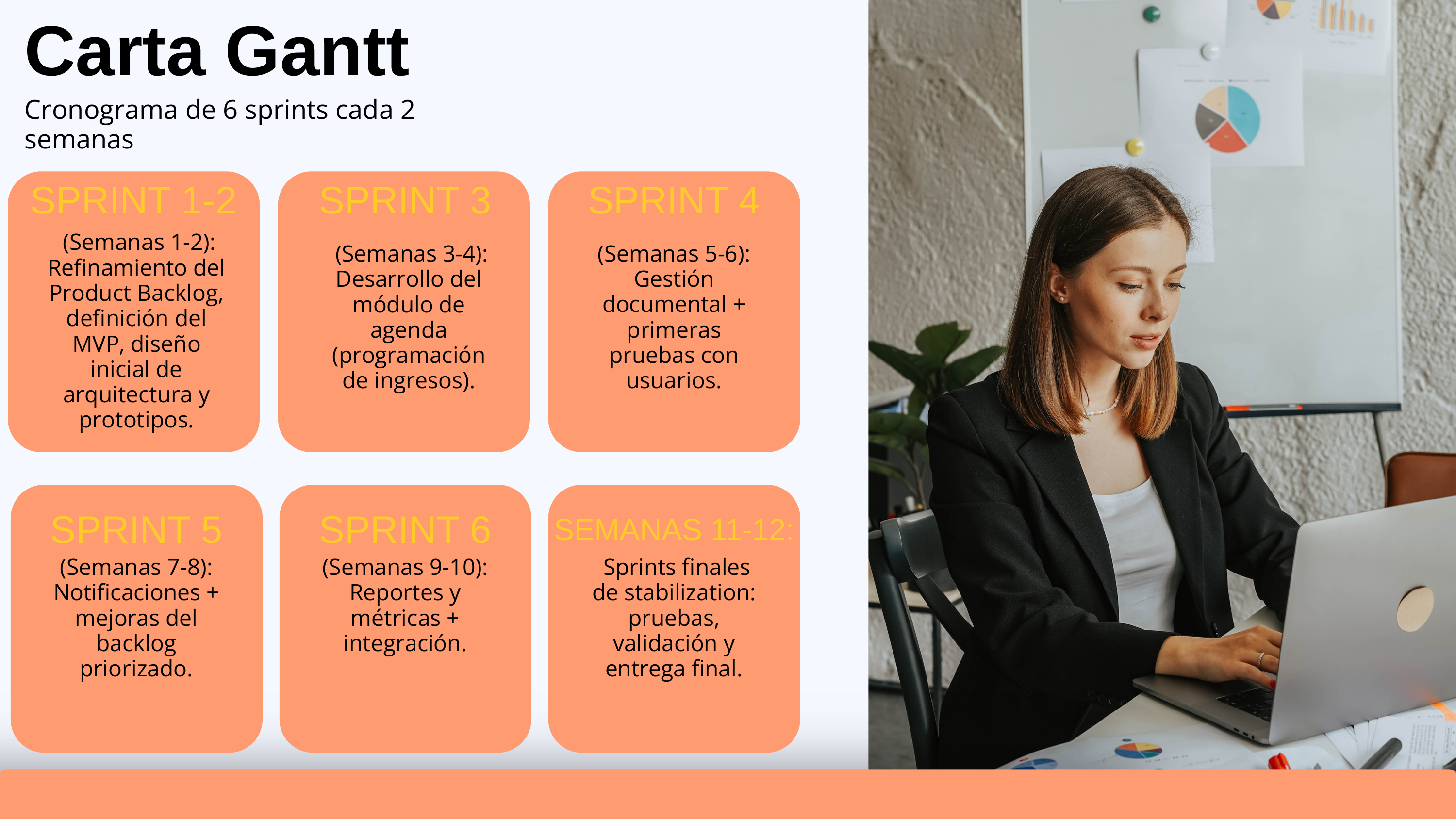

Carta Gantt
Cronograma de 6 sprints cada 2 semanas

SPRINT 1-2
SPRINT 3
SPRINT 4
 (Semanas 1-2): Refinamiento del Product Backlog, definición del MVP, diseño inicial de arquitectura y prototipos.

 (Semanas 3-4): Desarrollo del módulo de agenda (programación de ingresos).

(Semanas 5-6): Gestión documental + primeras pruebas con usuarios.

SPRINT 5
SPRINT 6
SEMANAS 11-12:
(Semanas 7-8): Notificaciones + mejoras del backlog priorizado.

(Semanas 9-10): Reportes y métricas + integración.

 Sprints finales de stabilization: pruebas, validación y entrega final.